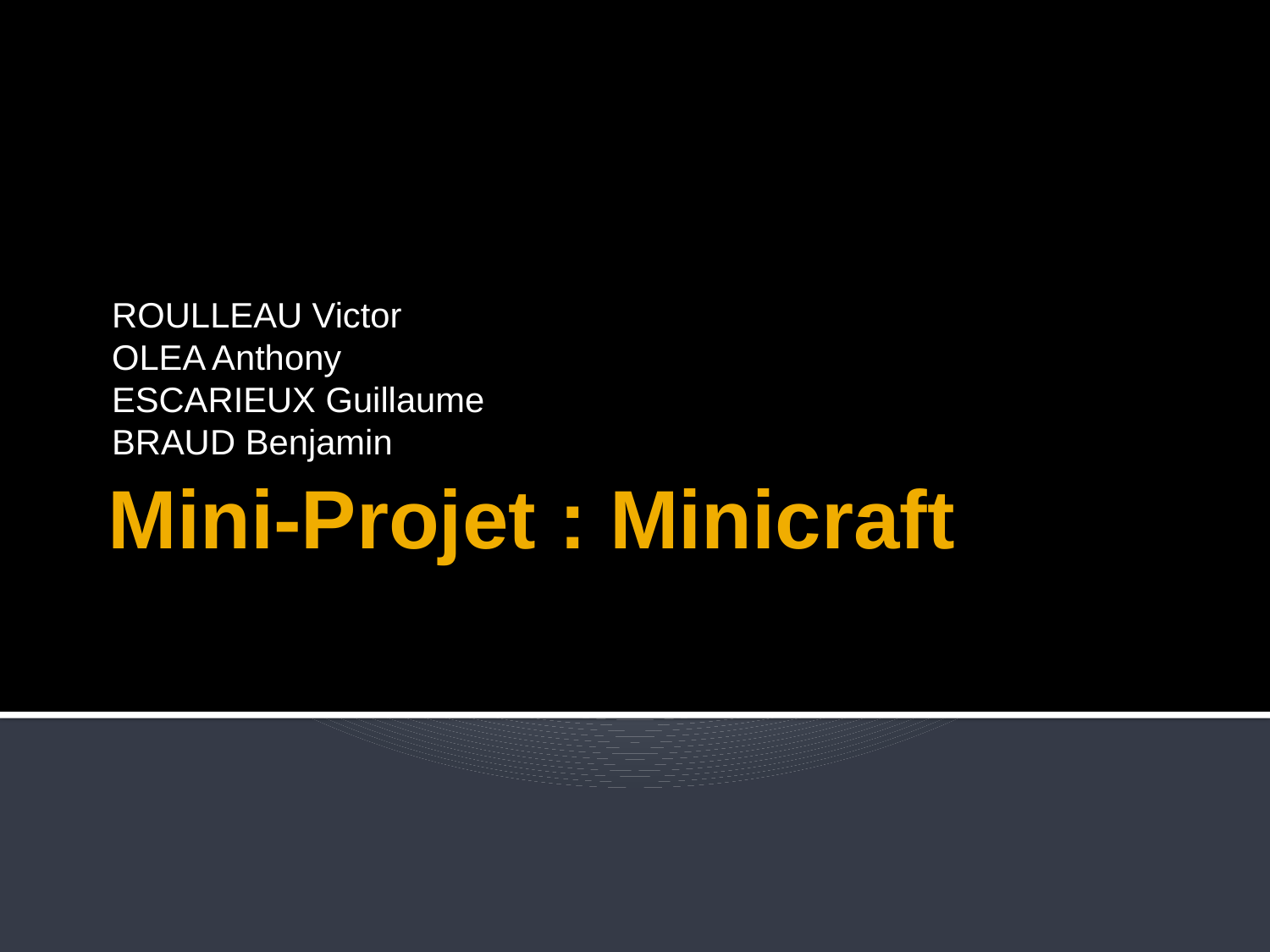

ROULLEAU Victor
OLEA Anthony
ESCARIEUX Guillaume
BRAUD Benjamin
# Mini-Projet : Minicraft